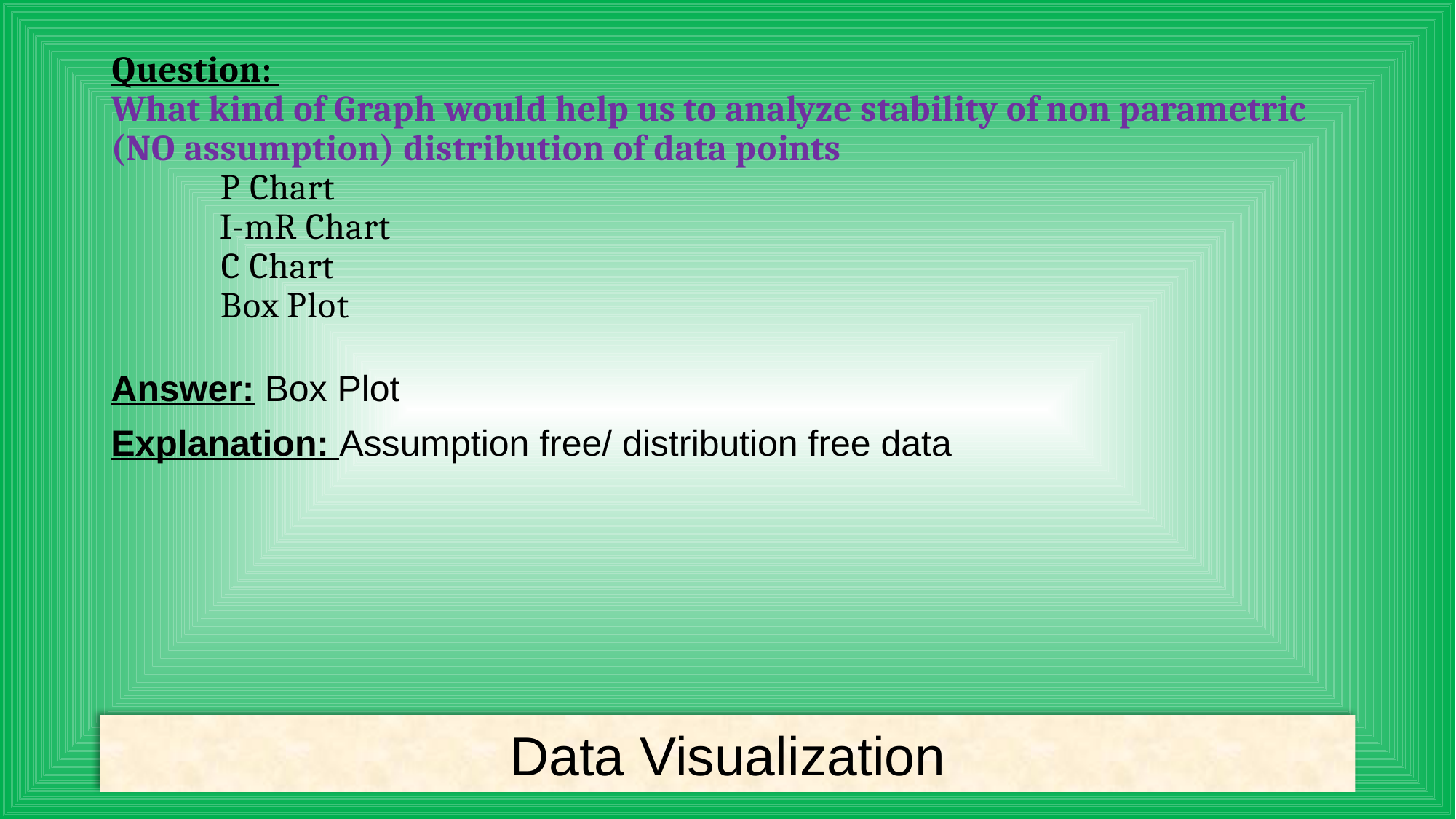

# Question: What kind of Graph would help us to analyze stability of non parametric (NO assumption) distribution of data points P Chart I-mR Chart C Chart Box Plot
Answer: Box Plot
Explanation: Assumption free/ distribution free data

Data Visualization